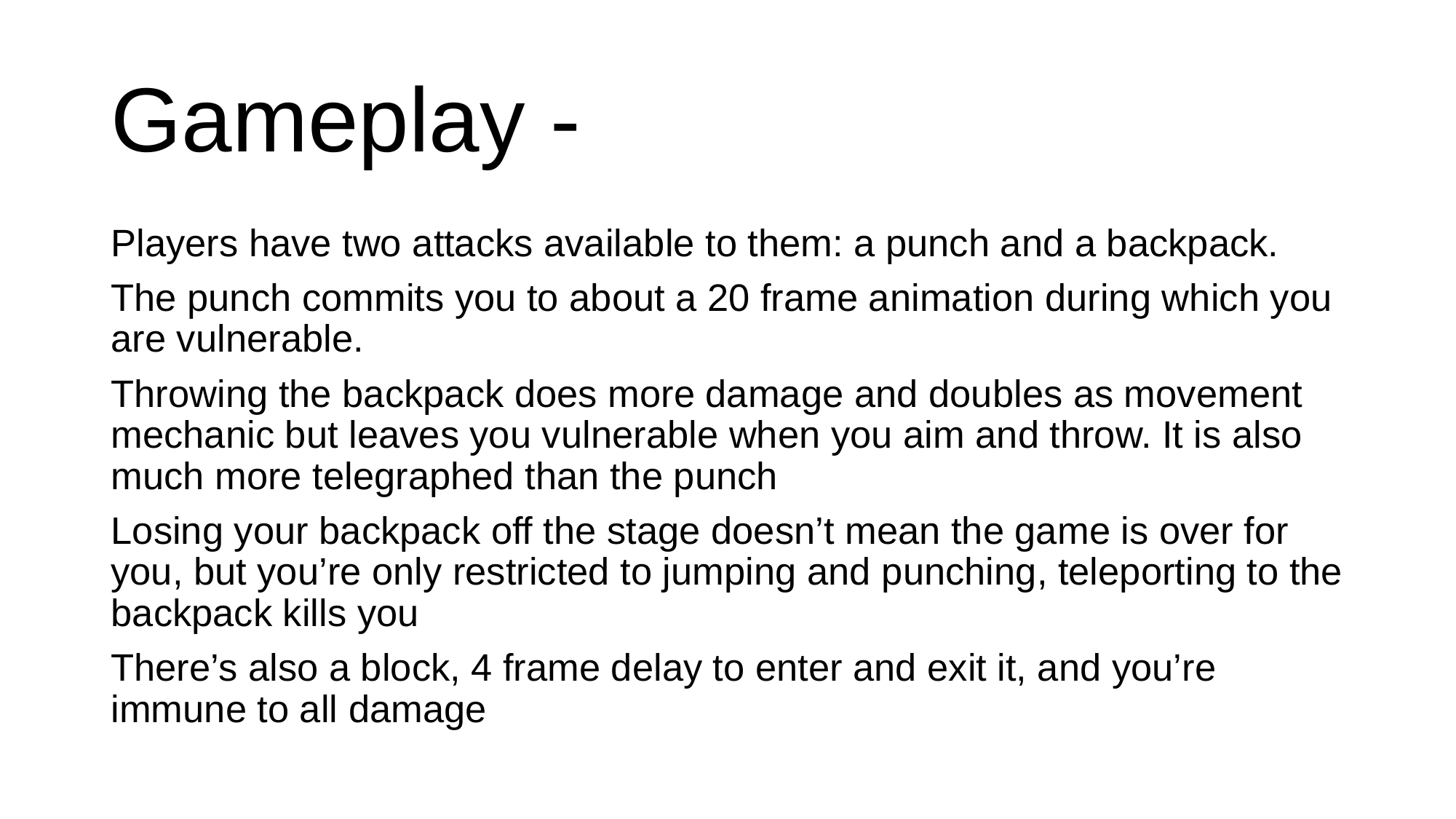

# Gameplay -
Players have two attacks available to them: a punch and a backpack.
The punch commits you to about a 20 frame animation during which you are vulnerable.
Throwing the backpack does more damage and doubles as movement mechanic but leaves you vulnerable when you aim and throw. It is also much more telegraphed than the punch
Losing your backpack off the stage doesn’t mean the game is over for you, but you’re only restricted to jumping and punching, teleporting to the backpack kills you
There’s also a block, 4 frame delay to enter and exit it, and you’re immune to all damage